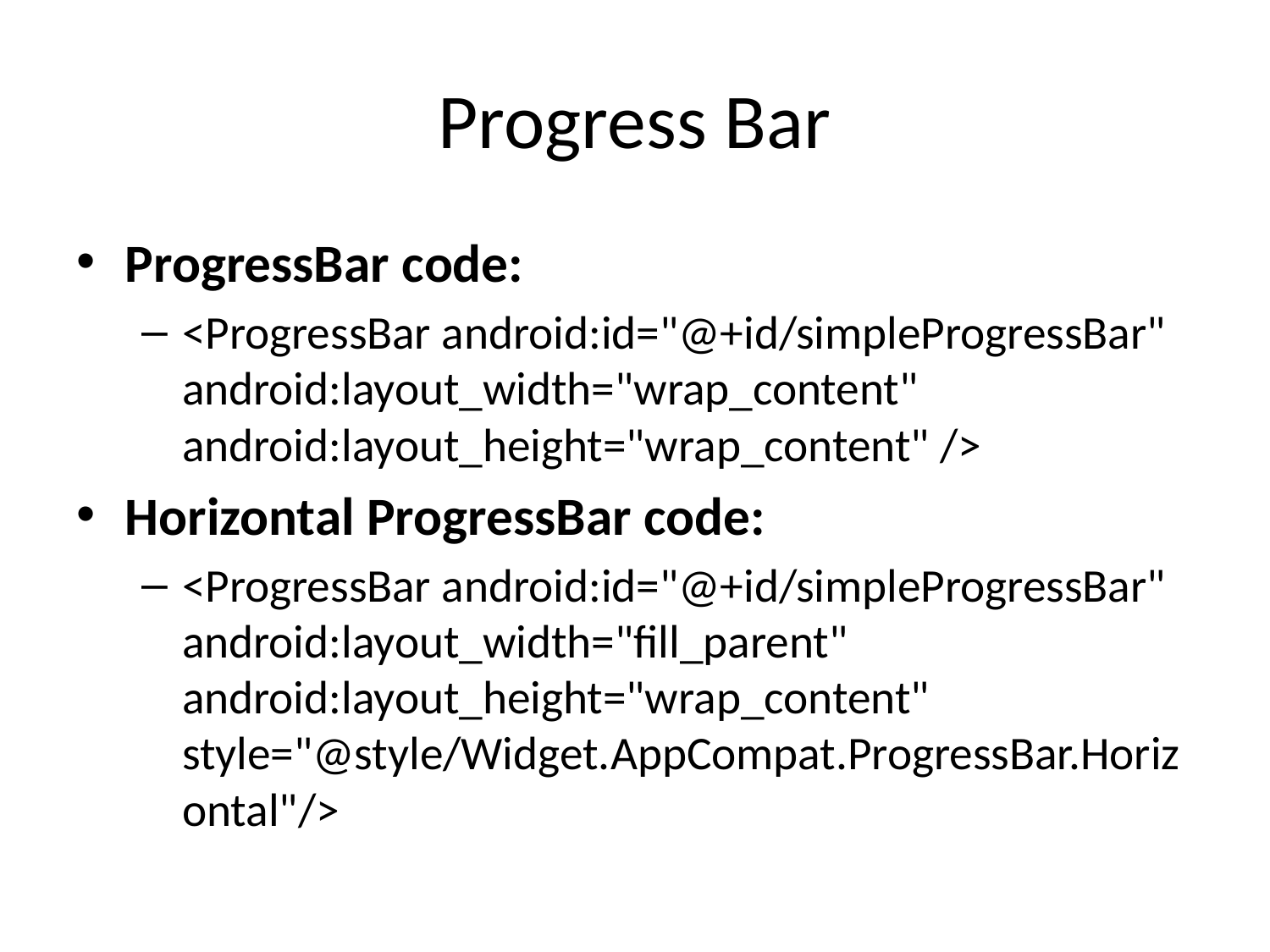

# Progress Bar
ProgressBar code:
<ProgressBar android:id="@+id/simpleProgressBar" android:layout_width="wrap_content" android:layout_height="wrap_content" />
Horizontal ProgressBar code:
<ProgressBar android:id="@+id/simpleProgressBar" android:layout_width="fill_parent" android:layout_height="wrap_content" style="@style/Widget.AppCompat.ProgressBar.Horizontal"/>